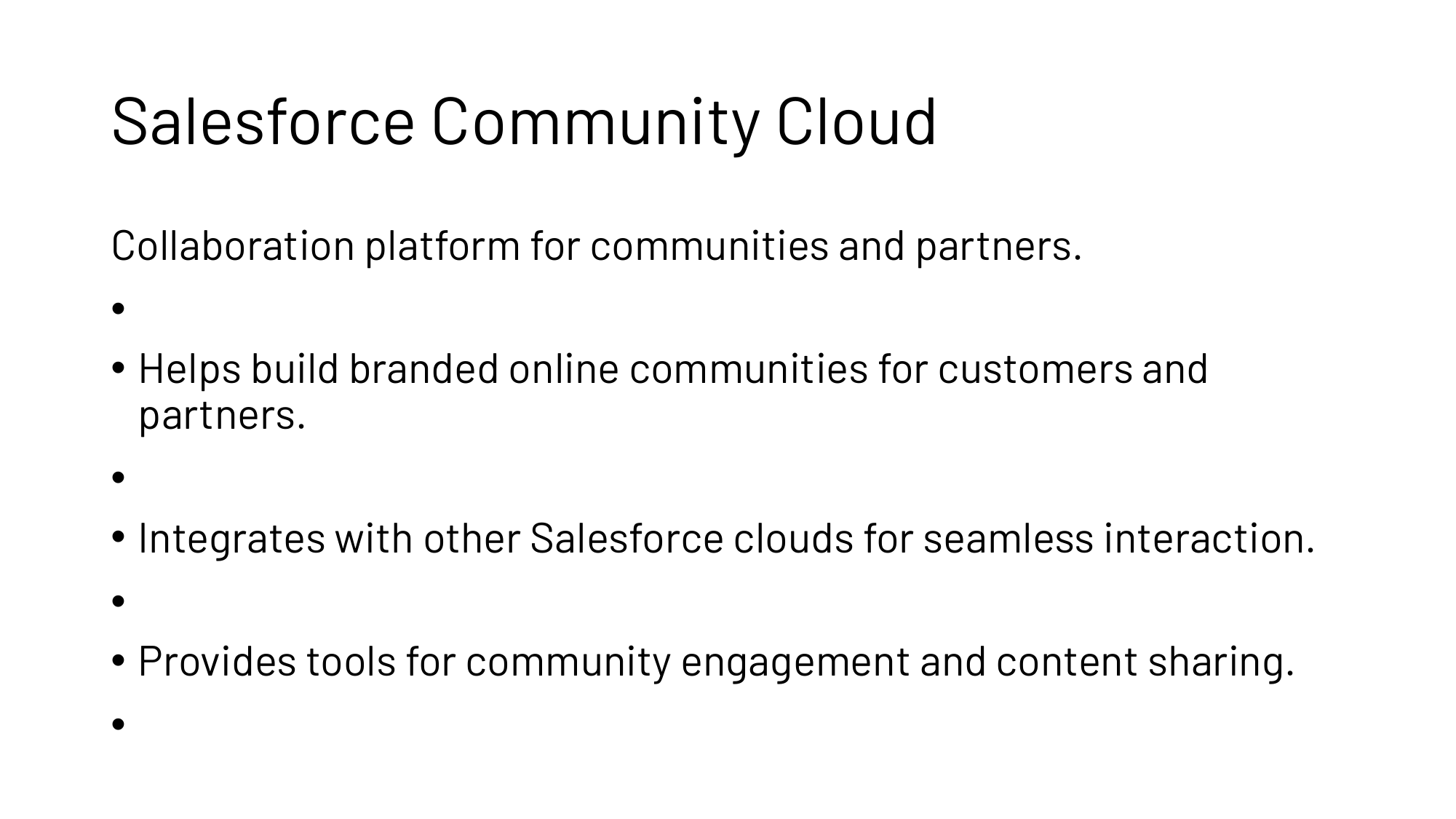

# Salesforce Community Cloud
Collaboration platform for communities and partners.

Helps build branded online communities for customers and partners.

Integrates with other Salesforce clouds for seamless interaction.

Provides tools for community engagement and content sharing.